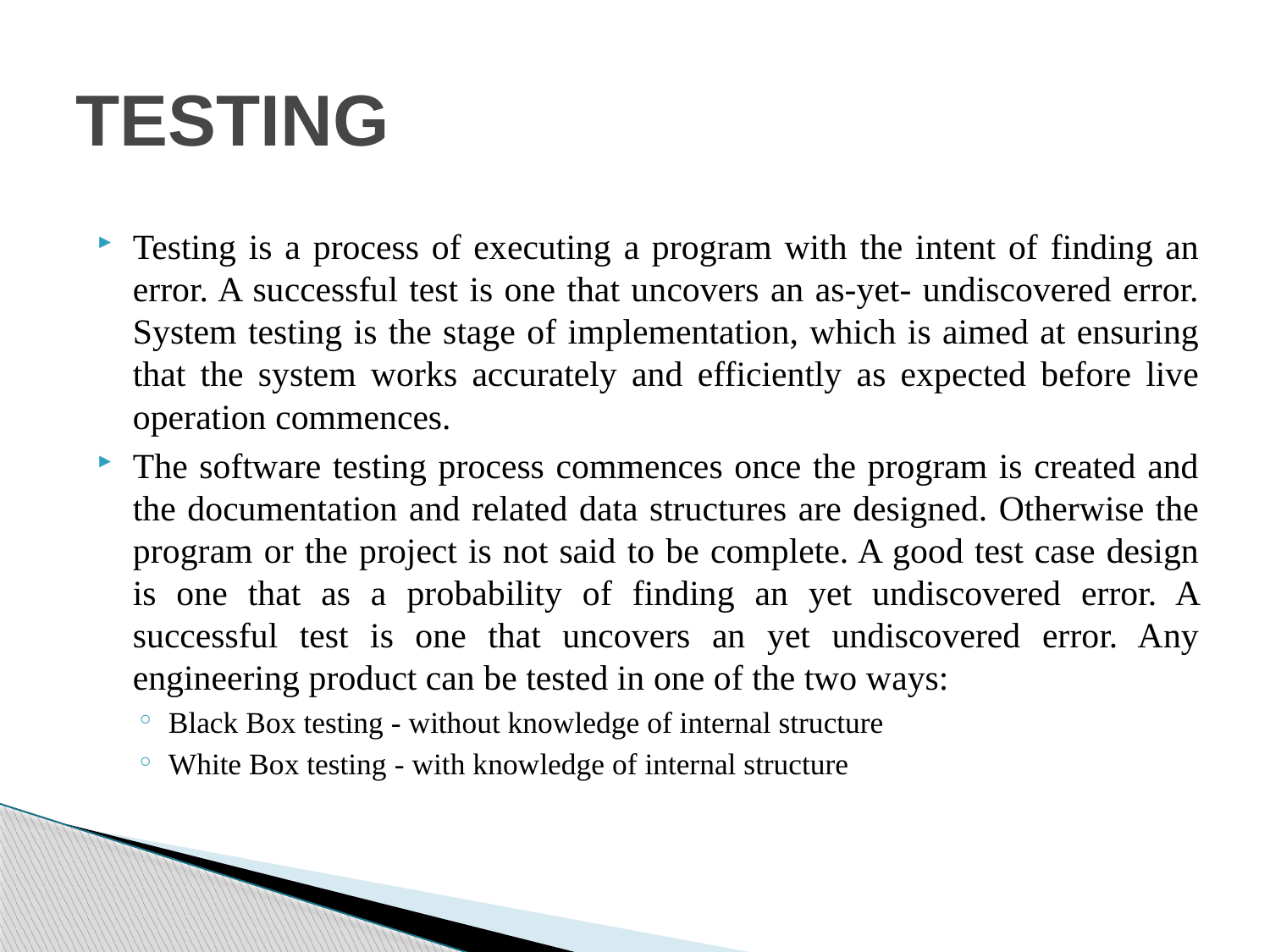

# TESTING
Testing is a process of executing a program with the intent of finding an error. A successful test is one that uncovers an as-yet- undiscovered error. System testing is the stage of implementation, which is aimed at ensuring that the system works accurately and efficiently as expected before live operation commences.
The software testing process commences once the program is created and the documentation and related data structures are designed. Otherwise the program or the project is not said to be complete. A good test case design is one that as a probability of finding an yet undiscovered error. A successful test is one that uncovers an yet undiscovered error. Any engineering product can be tested in one of the two ways:
Black Box testing - without knowledge of internal structure
White Box testing - with knowledge of internal structure